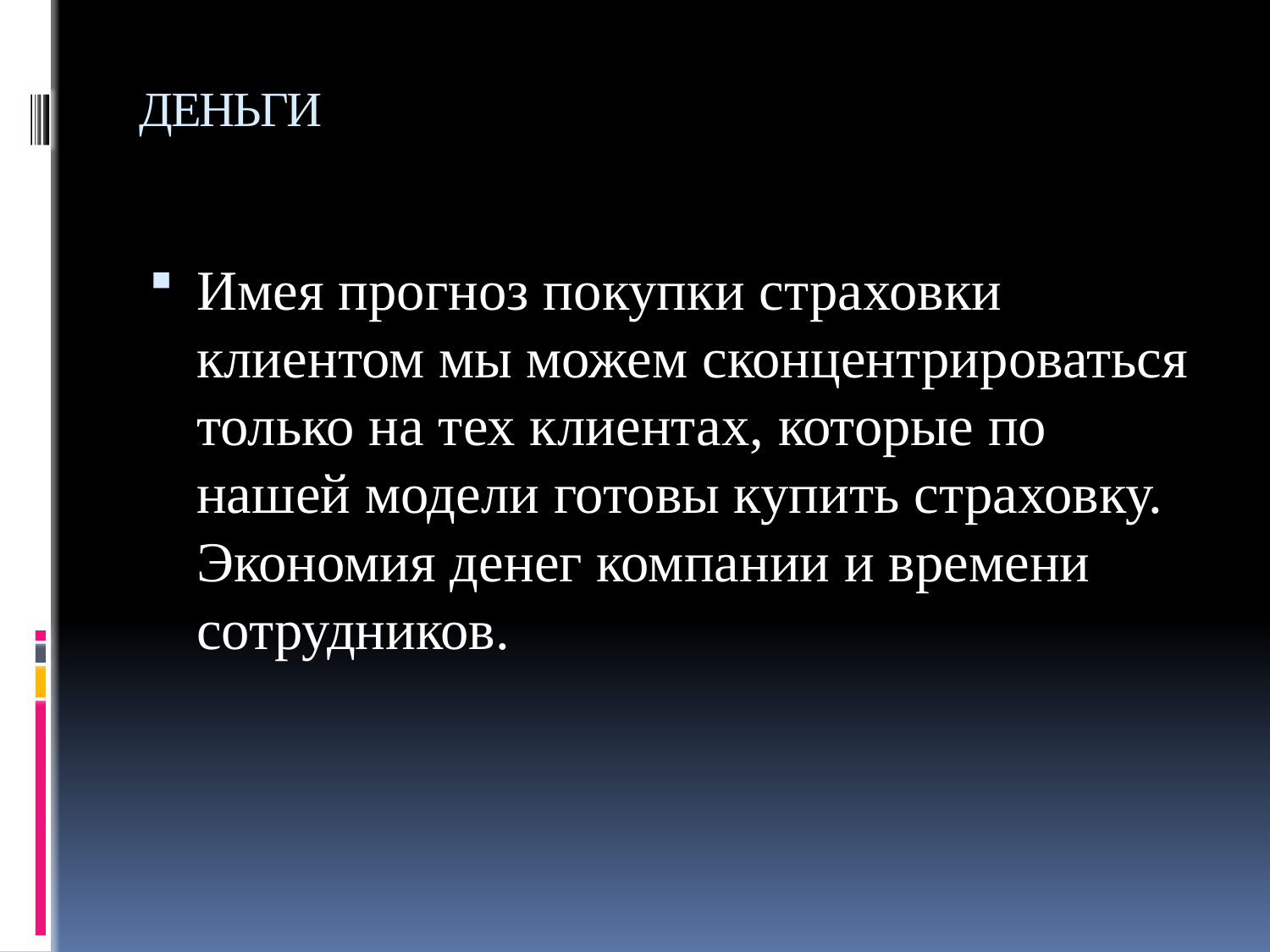

# ДЕНЬГИ
Имея прогноз покупки страховки клиентом мы можем сконцентрироваться только на тех клиентах, которые по нашей модели готовы купить страховку.   Экономия денег компании и времени сотрудников.